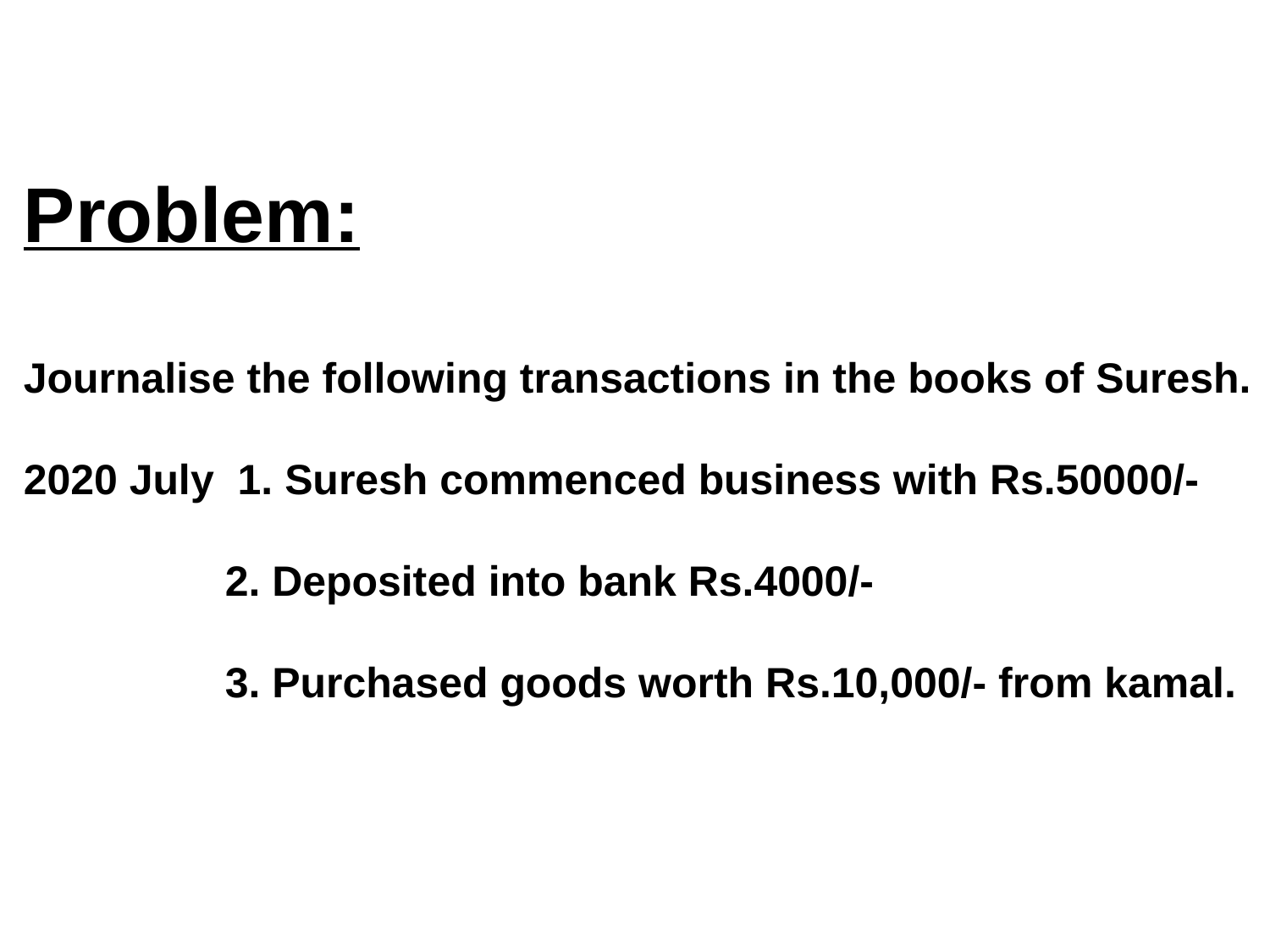

Problem:

Journalise the following transactions in the books of Suresh.

2020 July  1. Suresh commenced business with Rs.50000/-

                 2. Deposited into bank Rs.4000/-

                 3. Purchased goods worth Rs.10,000/- from kamal.